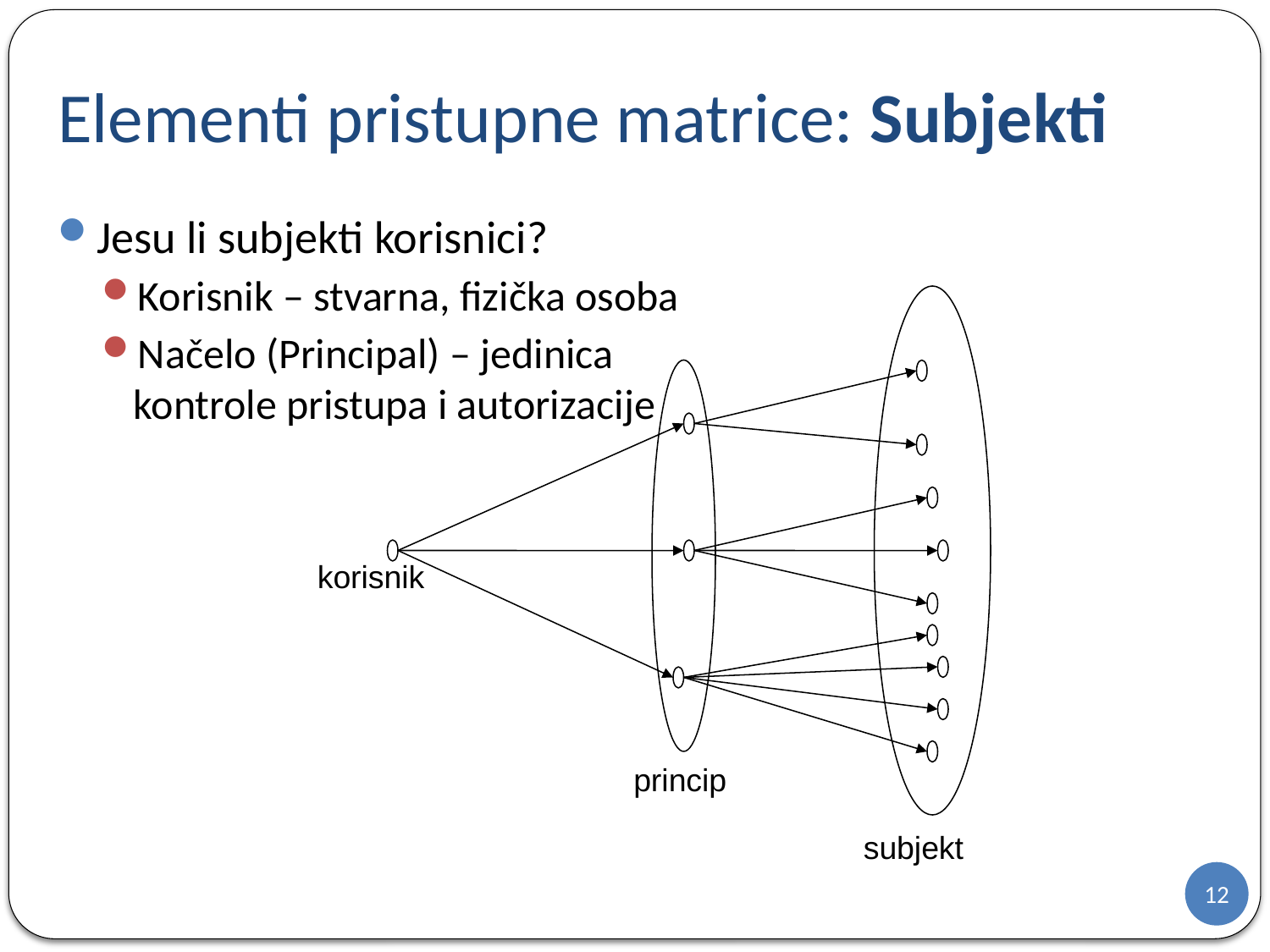

# Elementi pristupne matrice: Subjekti
Jesu li subjekti korisnici?
Korisnik – stvarna, fizička osoba
Načelo (Principal) – jedinica kontrole pristupa i autorizacije

korisnik

princip
subjekt
12